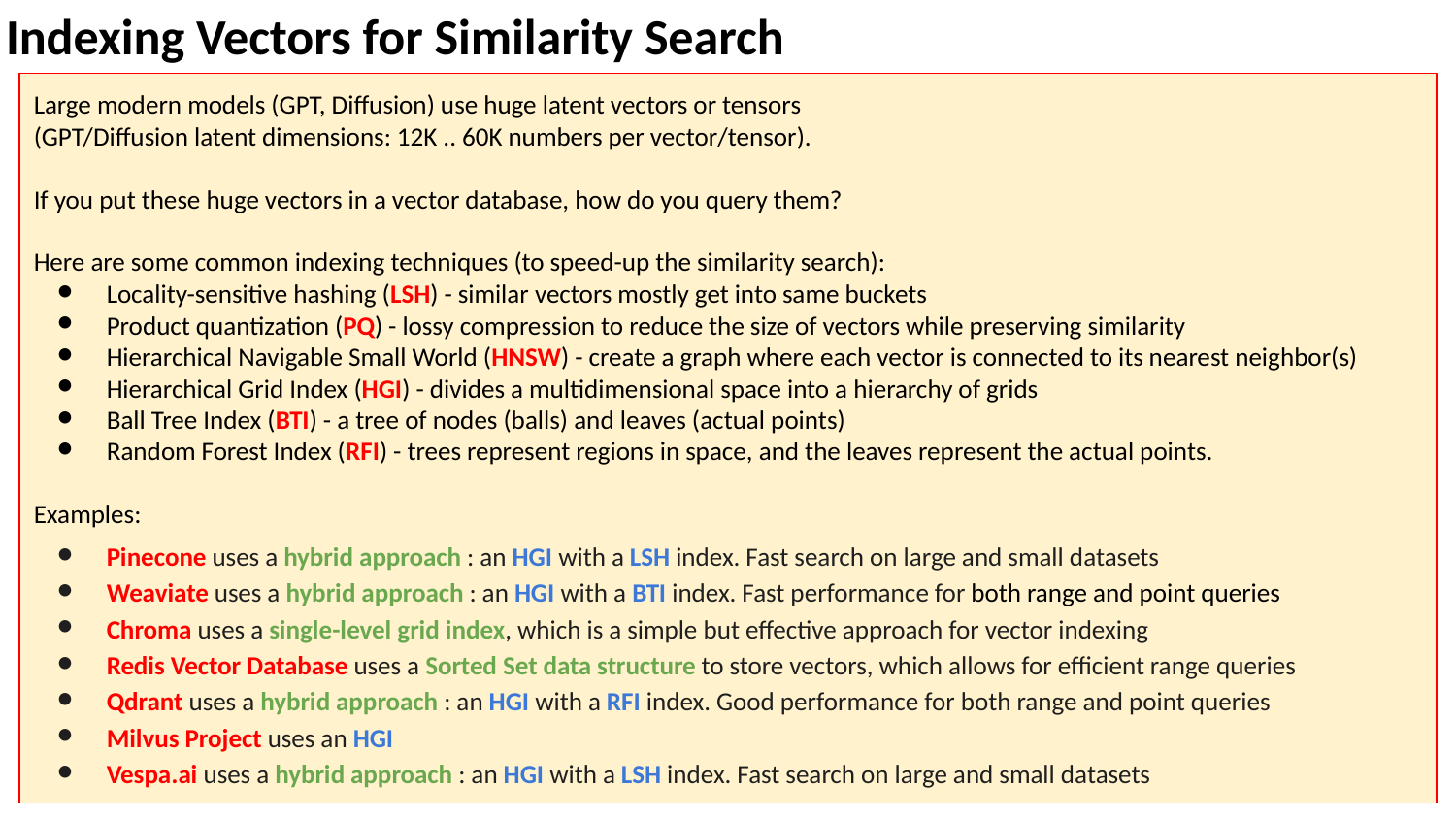

Indexing Vectors for Similarity Search
Large modern models (GPT, Diffusion) use huge latent vectors or tensors
(GPT/Diffusion latent dimensions: 12K .. 60K numbers per vector/tensor).

If you put these huge vectors in a vector database, how do you query them?

Here are some common indexing techniques (to speed-up the similarity search):
Locality-sensitive hashing (LSH) - similar vectors mostly get into same buckets
Product quantization (PQ) - lossy compression to reduce the size of vectors while preserving similarity
Hierarchical Navigable Small World (HNSW) - create a graph where each vector is connected to its nearest neighbor(s)
Hierarchical Grid Index (HGI) - divides a multidimensional space into a hierarchy of grids
Ball Tree Index (BTI) - a tree of nodes (balls) and leaves (actual points)
Random Forest Index (RFI) - trees represent regions in space, and the leaves represent the actual points.

Examples:
Pinecone uses a hybrid approach : an HGI with a LSH index. Fast search on large and small datasets
Weaviate uses a hybrid approach : an HGI with a BTI index. Fast performance for both range and point queries
Chroma uses a single-level grid index, which is a simple but effective approach for vector indexing
Redis Vector Database uses a Sorted Set data structure to store vectors, which allows for efficient range queries
Qdrant uses a hybrid approach : an HGI with a RFI index. Good performance for both range and point queries
Milvus Project uses an HGI
Vespa.ai uses a hybrid approach : an HGI with a LSH index. Fast search on large and small datasets